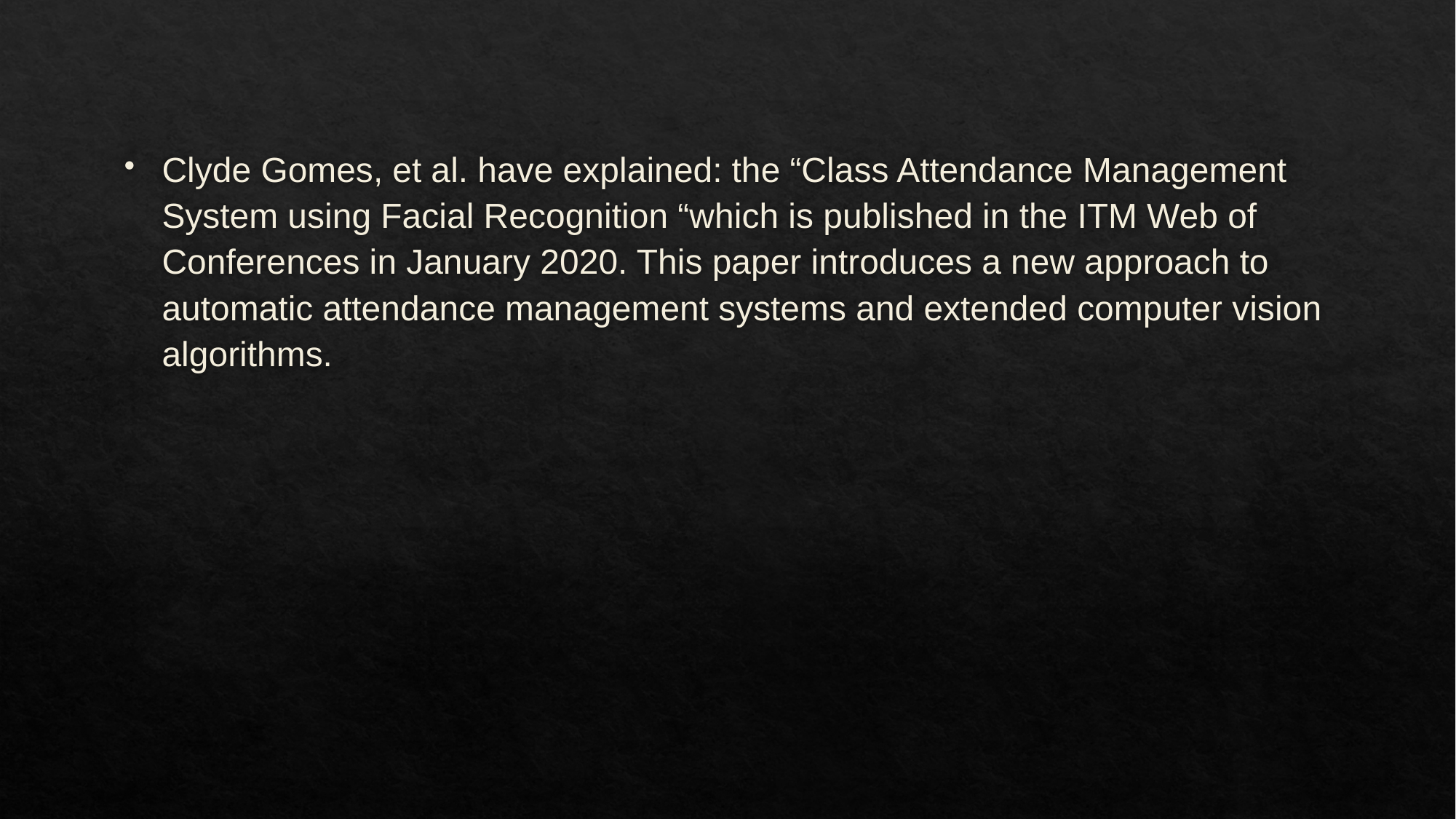

Clyde Gomes, et al. have explained: the “Class Attendance Management System using Facial Recognition “which is published in the ITM Web of Conferences in January 2020. This paper introduces a new approach to automatic attendance management systems and extended computer vision algorithms.